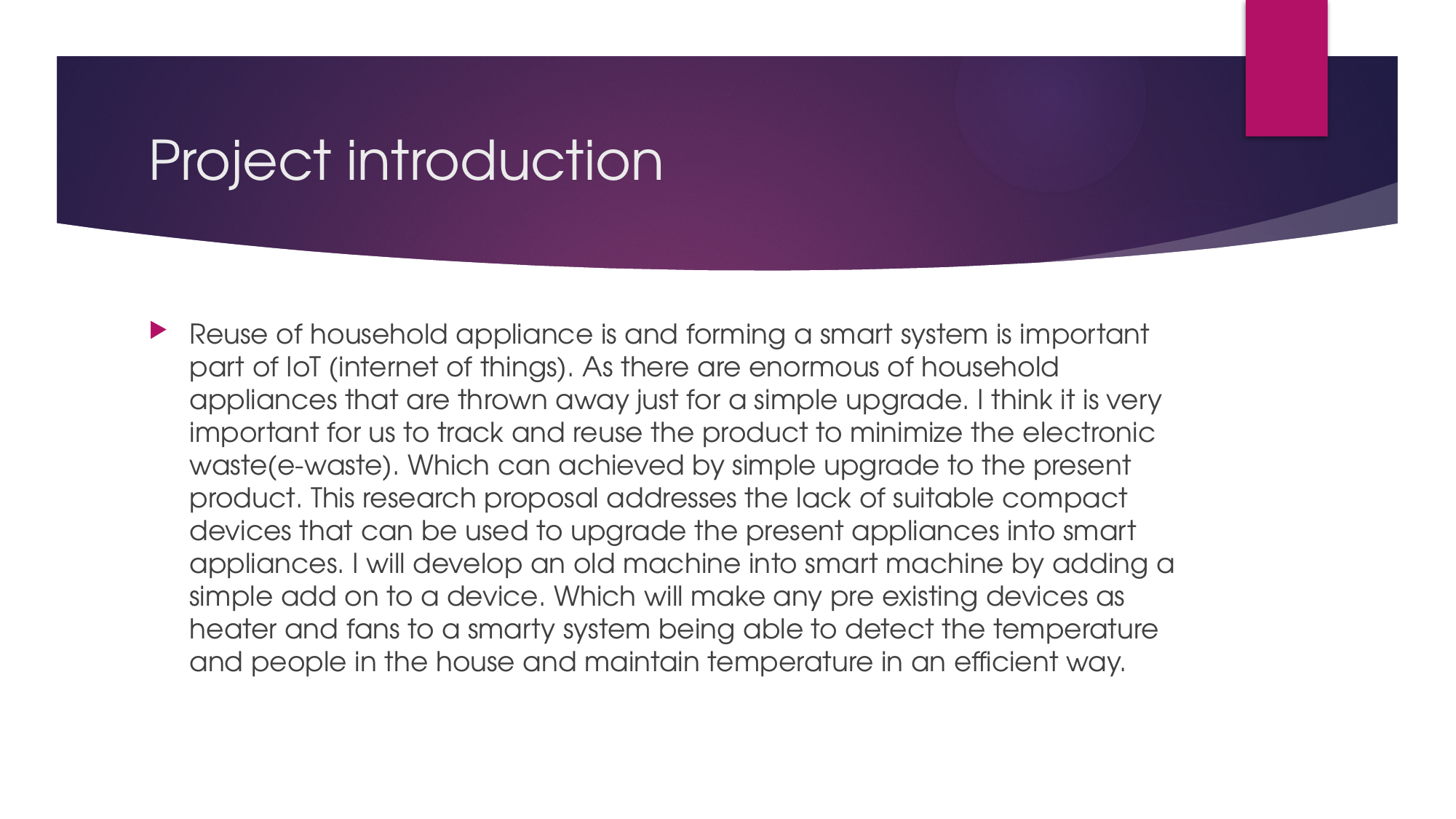

# Project introduction
Reuse of household appliance is and forming a smart system is important part of IoT (internet of things). As there are enormous of household appliances that are thrown away just for a simple upgrade. I think it is very important for us to track and reuse the product to minimize the electronic waste(e-waste). Which can achieved by simple upgrade to the present product. This research proposal addresses the lack of suitable compact devices that can be used to upgrade the present appliances into smart appliances. I will develop an old machine into smart machine by adding a simple add on to a device. Which will make any pre existing devices as heater and fans to a smarty system being able to detect the temperature and people in the house and maintain temperature in an efficient way.